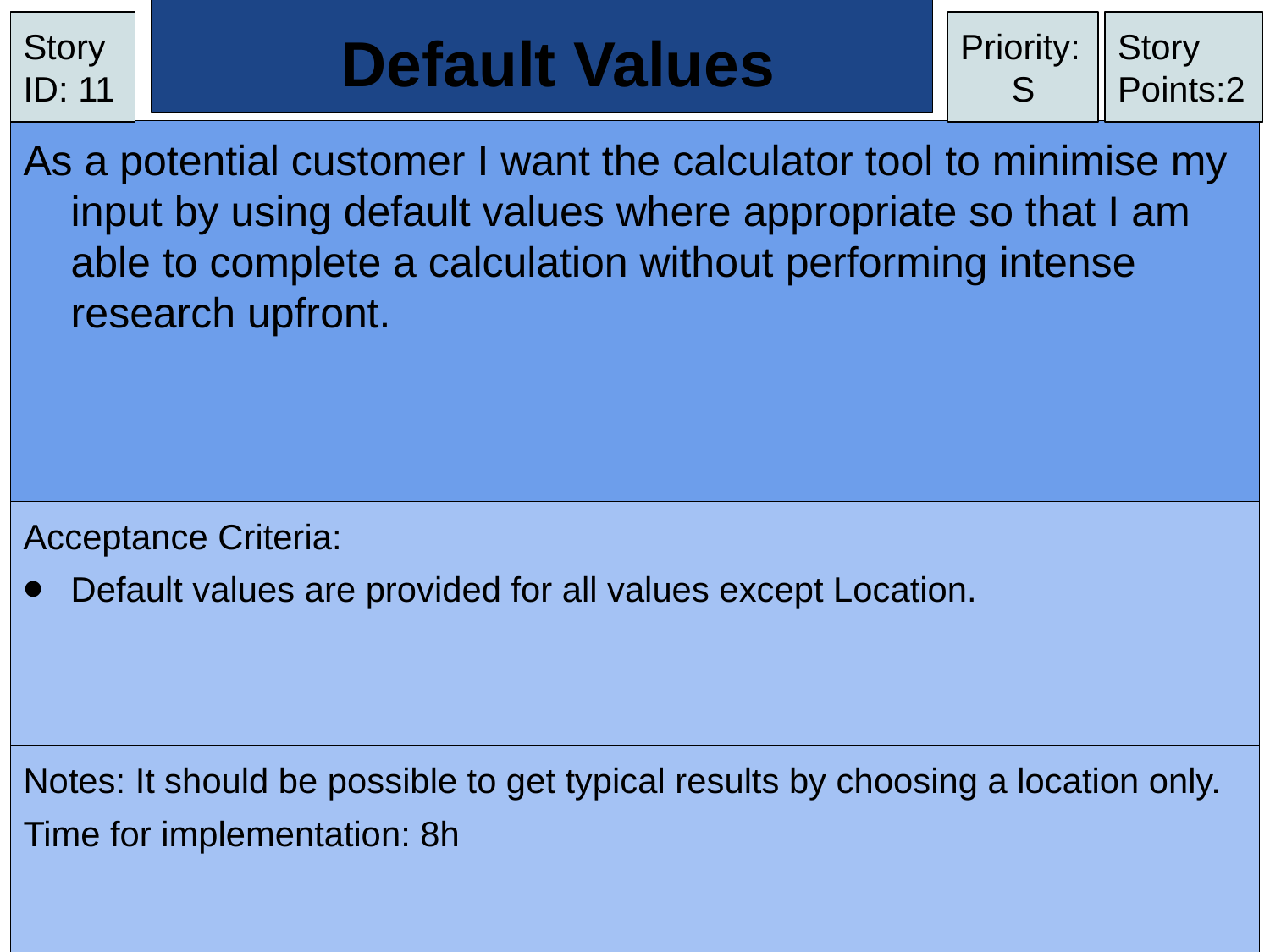

# Default Values
Story ID: 11
Priority:
S
Story Points:2

As a potential customer I want the calculator tool to minimise my input by using default values where appropriate so that I am able to complete a calculation without performing intense research upfront.
Acceptance Criteria:
Default values are provided for all values except Location.

Notes: It should be possible to get typical results by choosing a location only.
Time for implementation: 8h